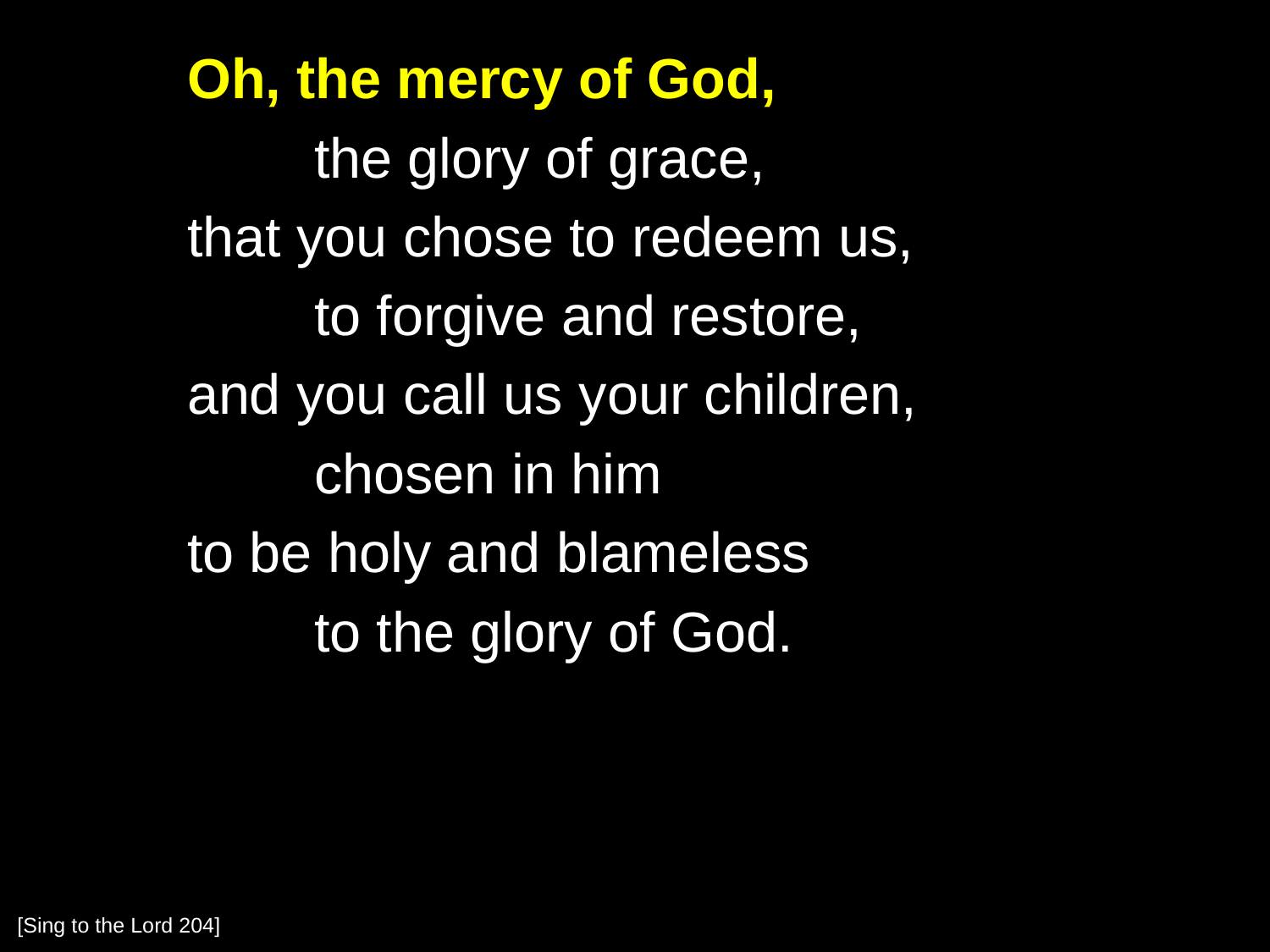

Oh, the mercy of God,
		the glory of grace,
	that you chose to redeem us,
		to forgive and restore,
	and you call us your children,
		chosen in him
	to be holy and blameless
		to the glory of God.
[Sing to the Lord 204]